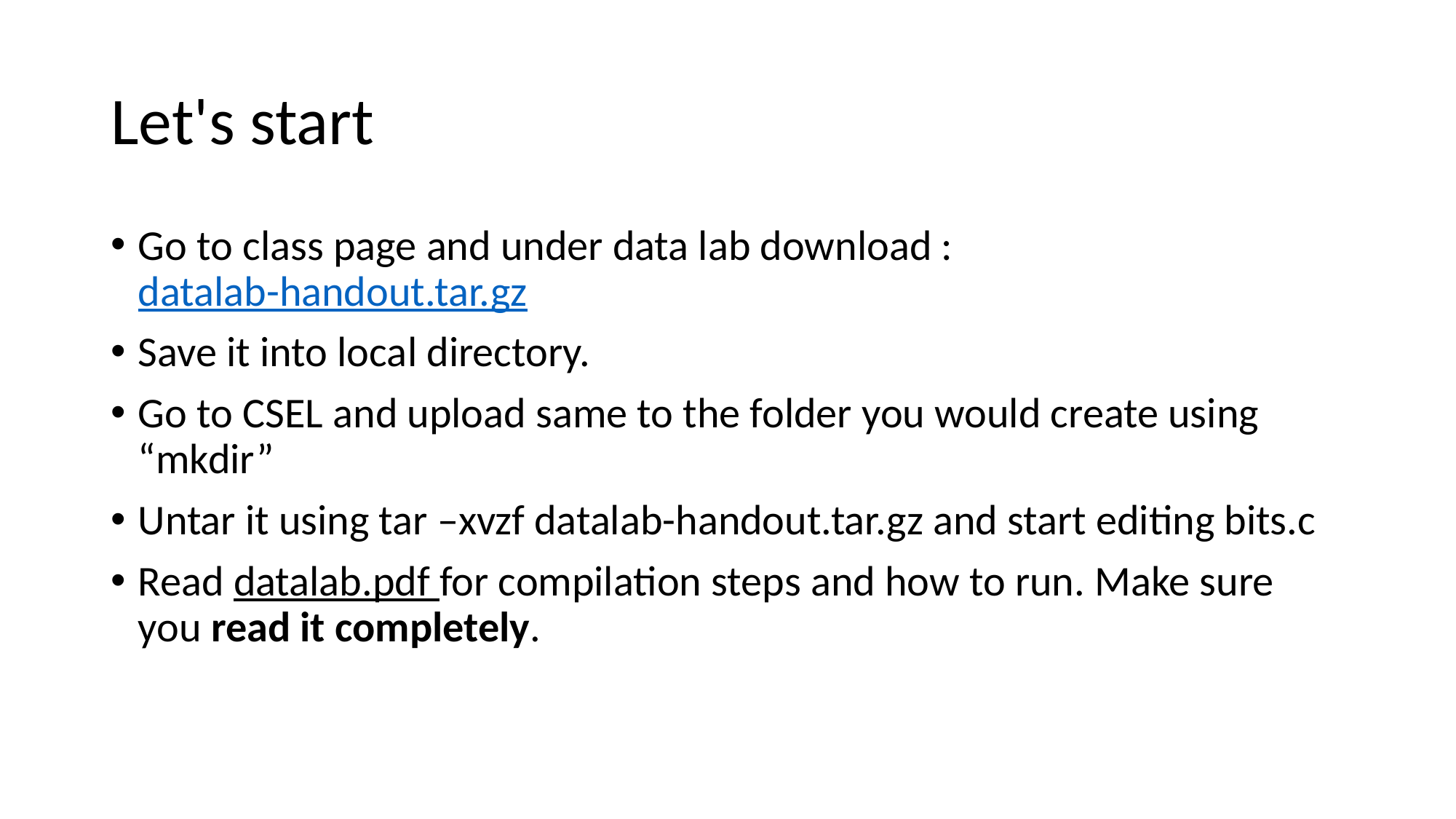

# Let's start
Go to class page and under data lab download : datalab-handout.tar.gz
Save it into local directory.
Go to CSEL and upload same to the folder you would create using “mkdir”
Untar it using tar –xvzf datalab-handout.tar.gz and start editing bits.c
Read datalab.pdf for compilation steps and how to run. Make sure you read it completely.